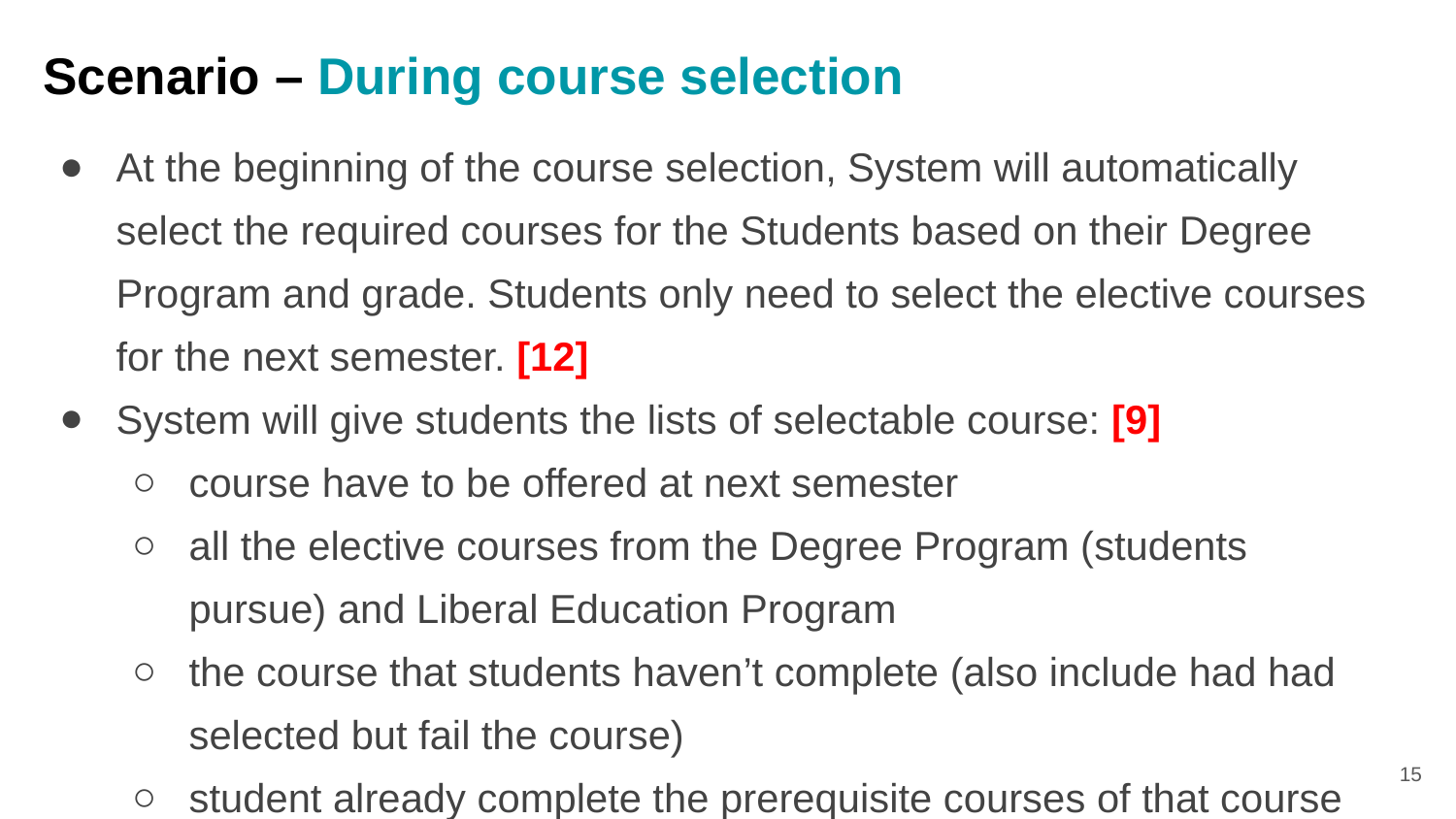

# Scenario – During course selection
At the beginning of the course selection, System will automatically select the required courses for the Students based on their Degree Program and grade. Students only need to select the elective courses for the next semester. [12]
System will give students the lists of selectable course: [9]
course have to be offered at next semester
all the elective courses from the Degree Program (students pursue) and Liberal Education Program
the course that students haven’t complete (also include had had selected but fail the course)
student already complete the prerequisite courses of that course
15